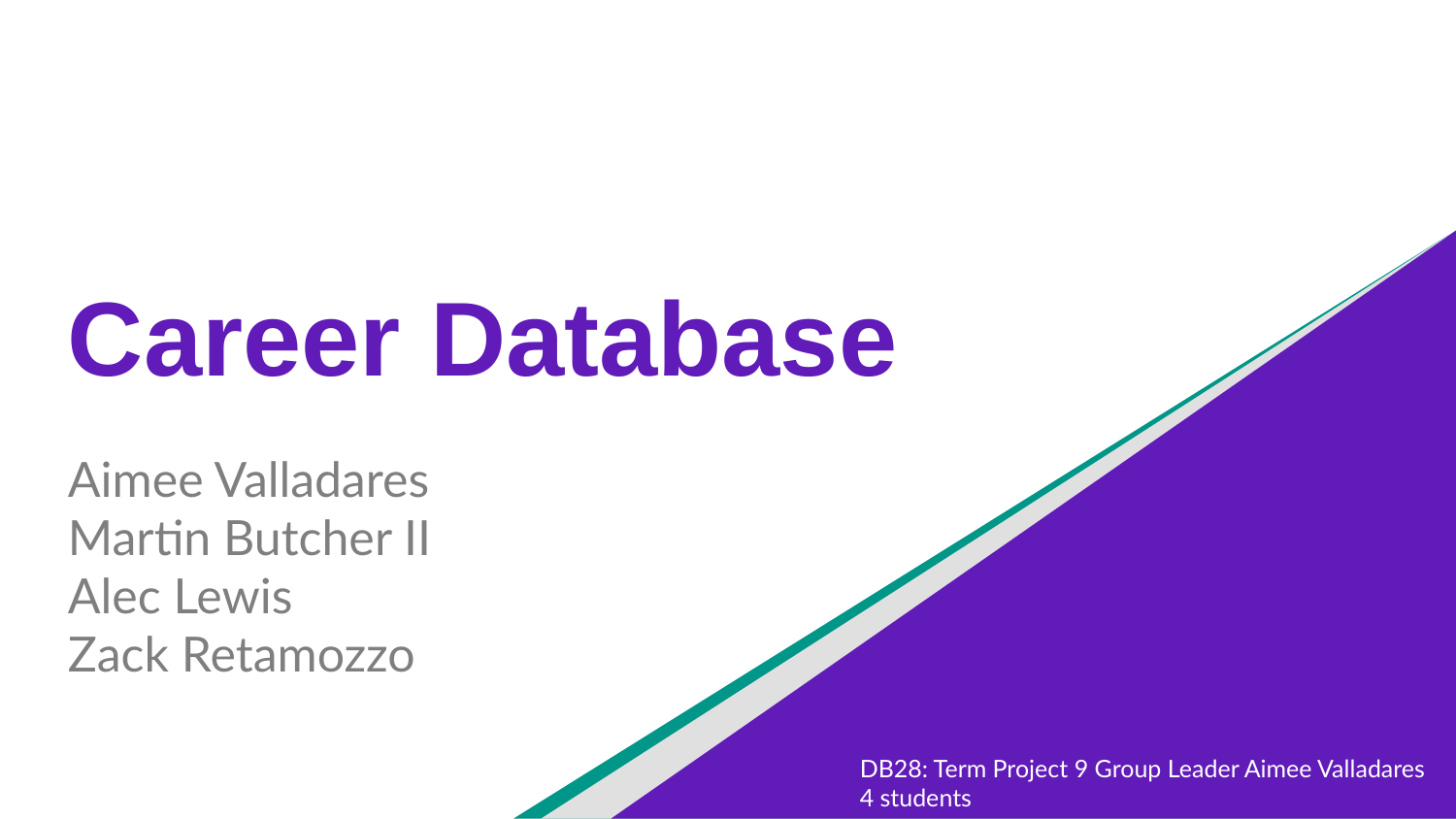

# Career Database
Aimee Valladares
Martin Butcher II
Alec Lewis
Zack Retamozzo
DB28: Term Project 9 Group Leader Aimee Valladares 4 students